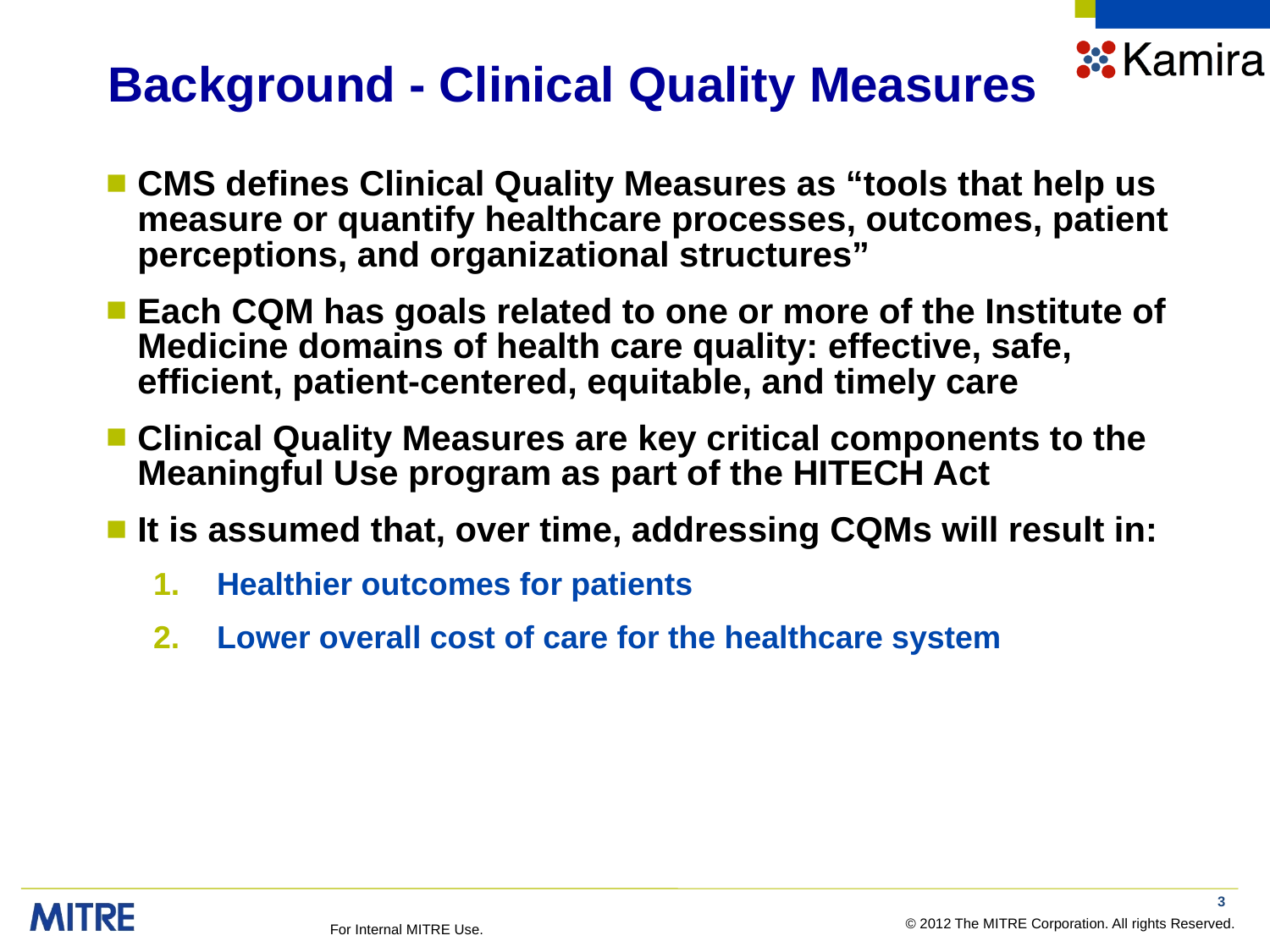

# Background - Clinical Quality Measures
CMS defines Clinical Quality Measures as “tools that help us measure or quantify healthcare processes, outcomes, patient perceptions, and organizational structures”
Each CQM has goals related to one or more of the Institute of Medicine domains of health care quality: effective, safe, efficient, patient-centered, equitable, and timely care
Clinical Quality Measures are key critical components to the Meaningful Use program as part of the HITECH Act
It is assumed that, over time, addressing CQMs will result in:
Healthier outcomes for patients
Lower overall cost of care for the healthcare system

3